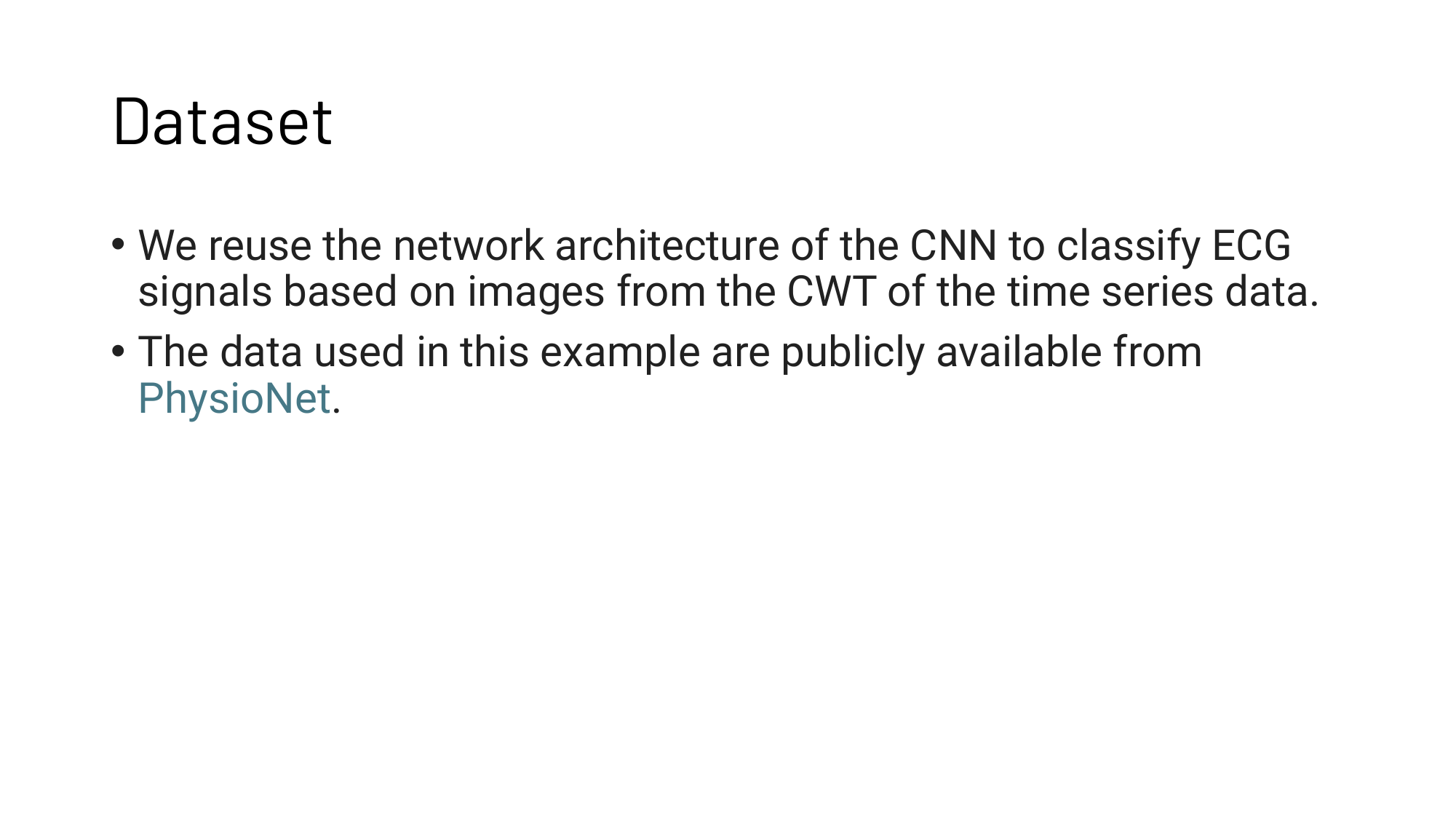

# Dataset
We reuse the network architecture of the CNN to classify ECG signals based on images from the CWT of the time series data.
The data used in this example are publicly available from PhysioNet.